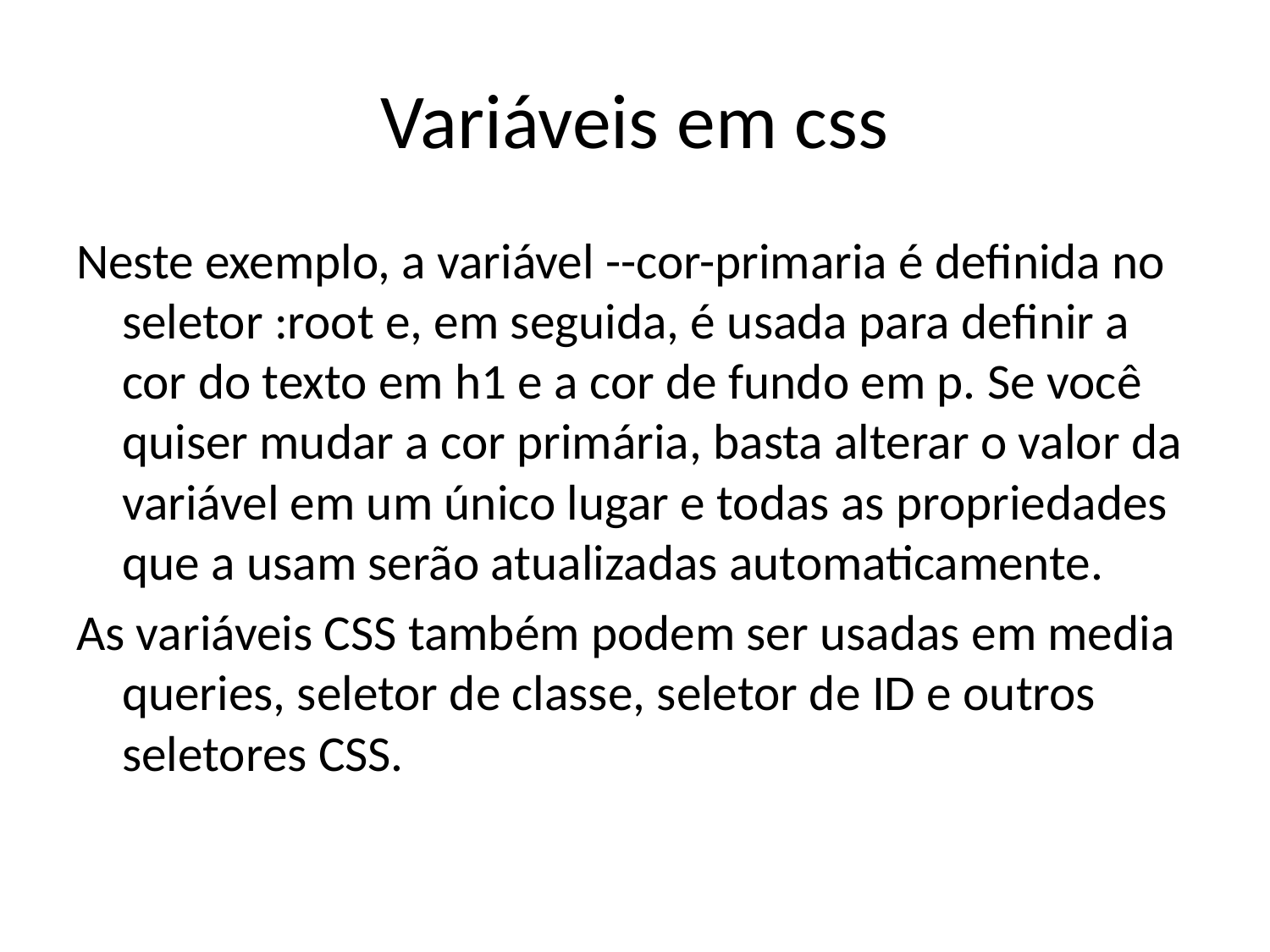

# Variáveis em css
Neste exemplo, a variável --cor-primaria é definida no seletor :root e, em seguida, é usada para definir a cor do texto em h1 e a cor de fundo em p. Se você quiser mudar a cor primária, basta alterar o valor da variável em um único lugar e todas as propriedades que a usam serão atualizadas automaticamente.
As variáveis CSS também podem ser usadas em media queries, seletor de classe, seletor de ID e outros seletores CSS.